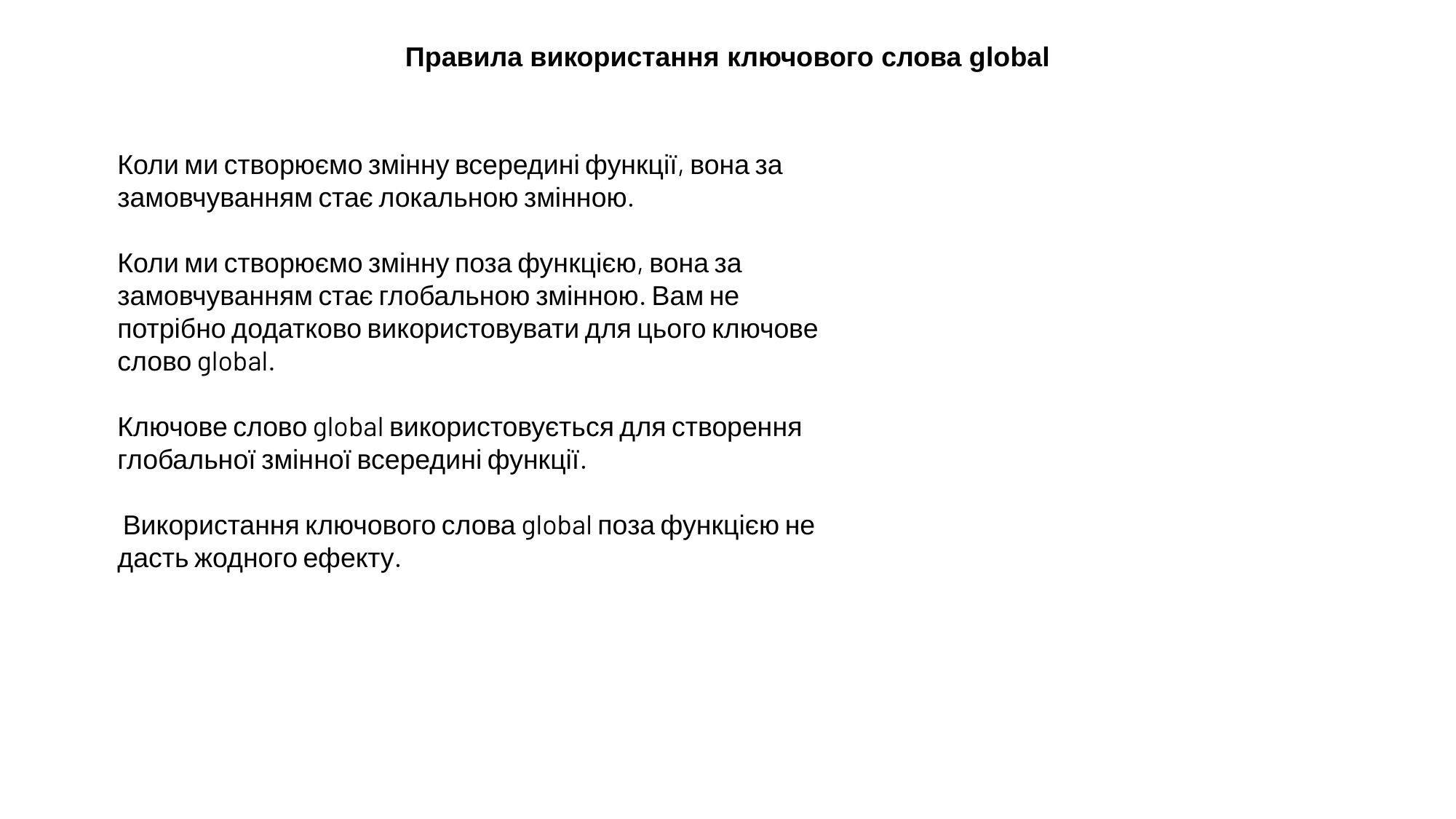

Правила використання ключового слова global
Коли ми створюємо змінну всередині функції, вона за замовчуванням стає локальною змінною.

Коли ми створюємо змінну поза функцією, вона за замовчуванням стає глобальною змінною. Вам не потрібно додатково використовувати для цього ключове слово global.

Ключове слово global використовується для створення глобальної змінної всередині функції.

 Використання ключового слова global поза функцією не дасть жодного ефекту.